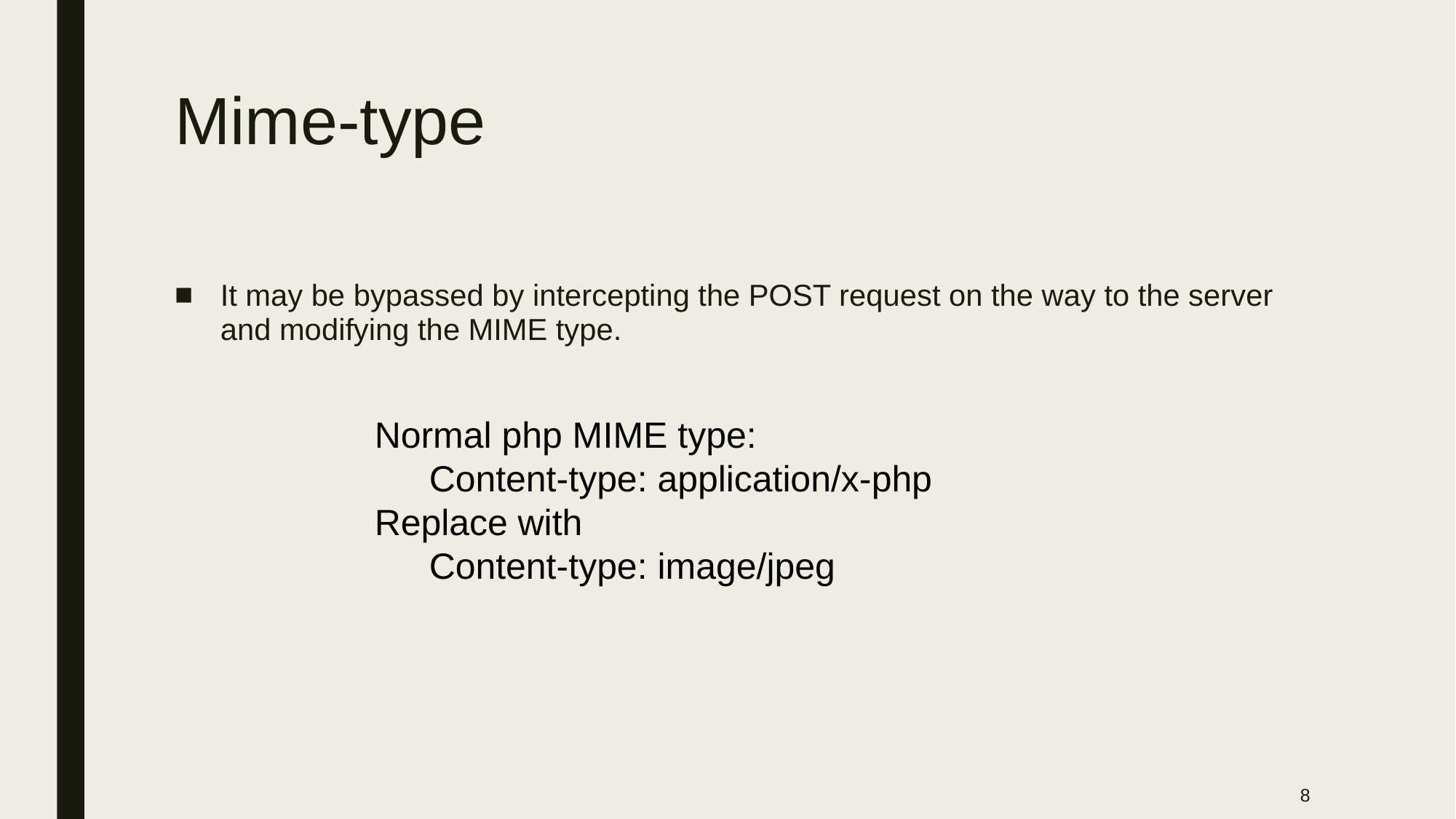

# Mime-type
It may be bypassed by intercepting the POST request on the way to the server and modifying the MIME type.

Normal php MIME type:
Content-type: application/x-php
Replace with
Content-type: image/jpeg
8